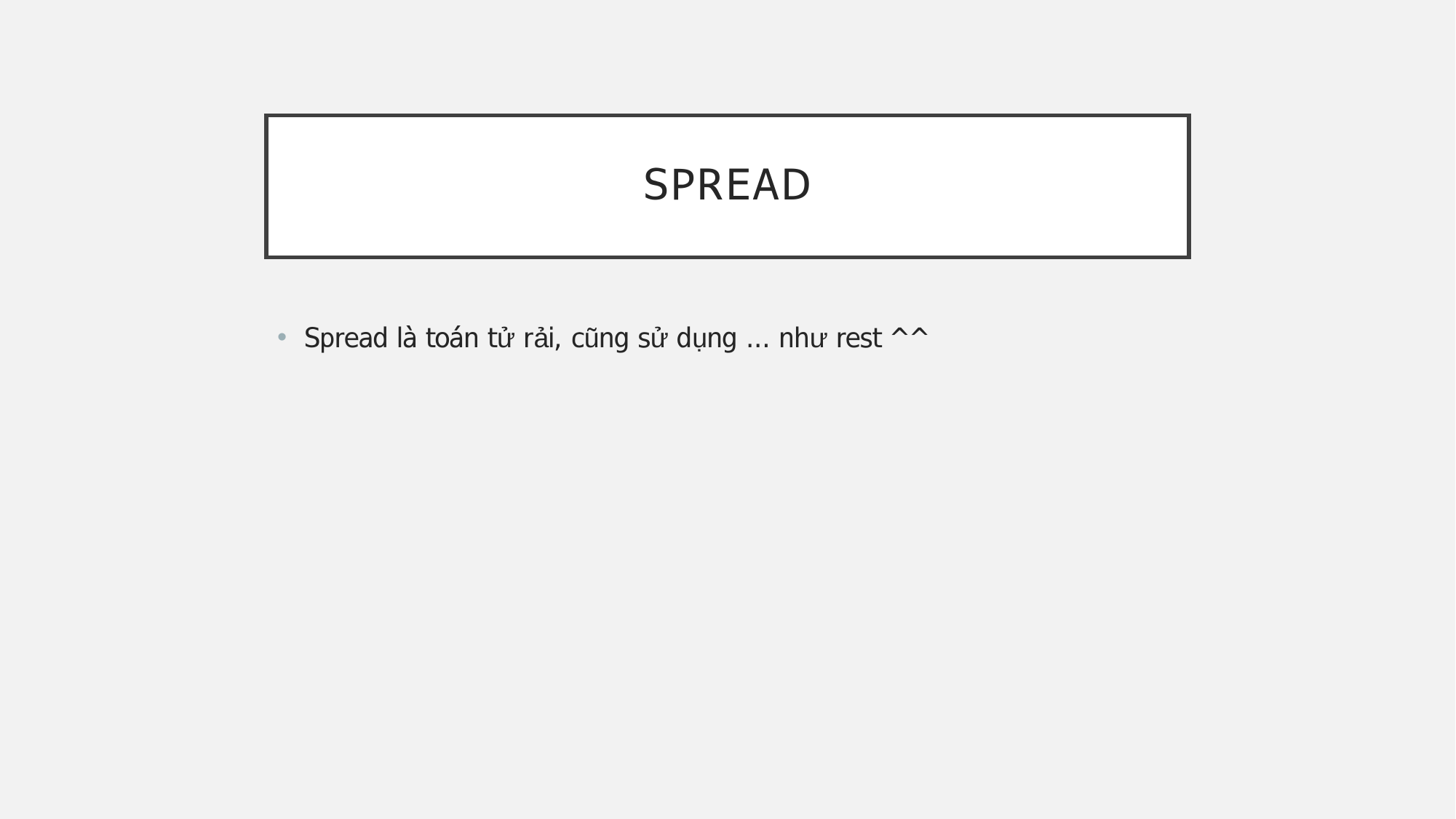

# spread
Spread là toán tử rải, cũng sử dụng ... như rest ^^